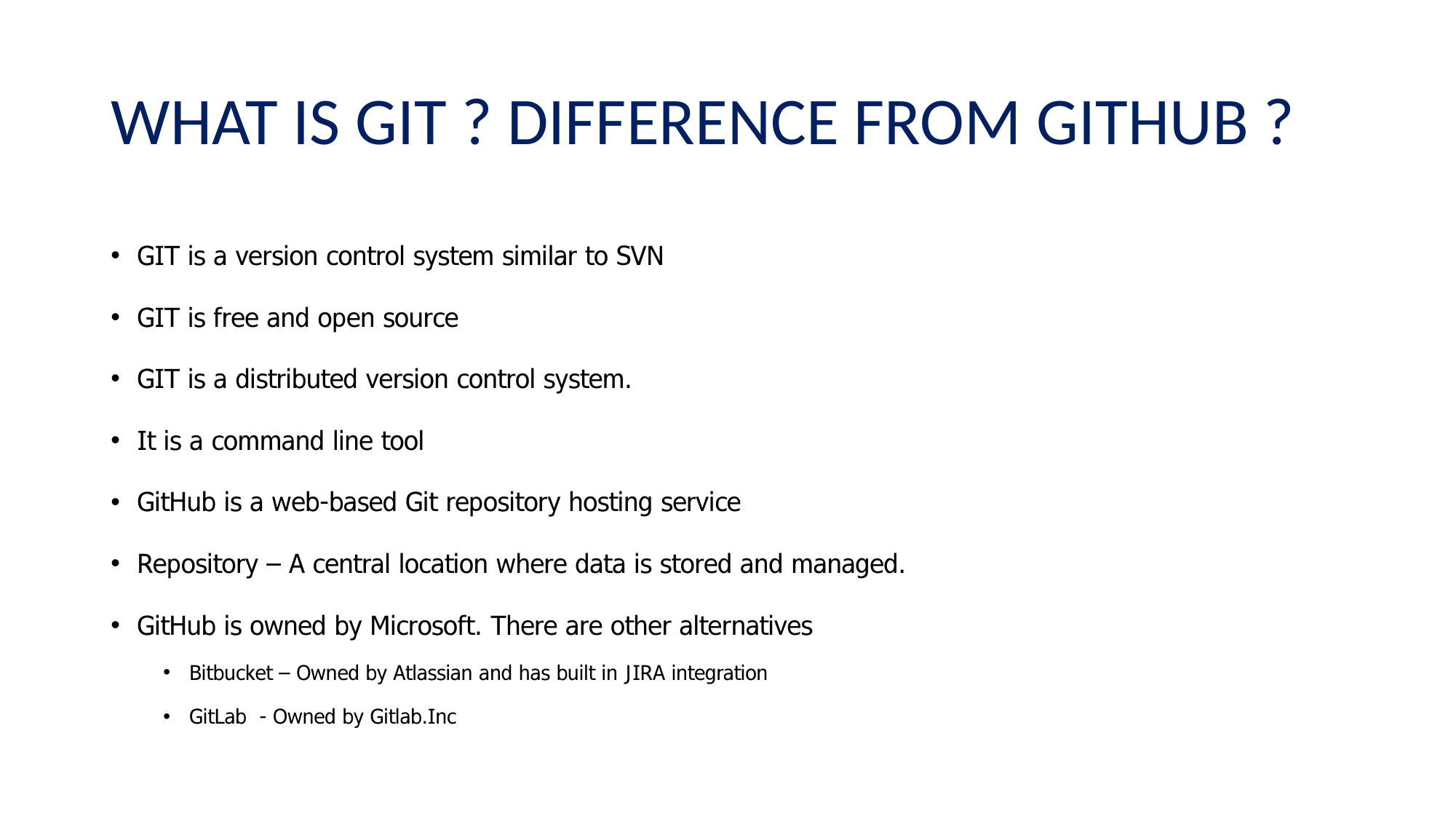

# WHAT IS GIT ? DIFFERENCE FROM GITHUB ?
GIT is a version control system similar to SVN
GIT is free and open source
GIT is a distributed version control system.
It is a command line tool
GitHub is a web-based Git repository hosting service
Repository – A central location where data is stored and managed.
GitHub is owned by Microsoft. There are other alternatives
Bitbucket – Owned by Atlassian and has built in JIRA integration
GitLab  - Owned by Gitlab.Inc